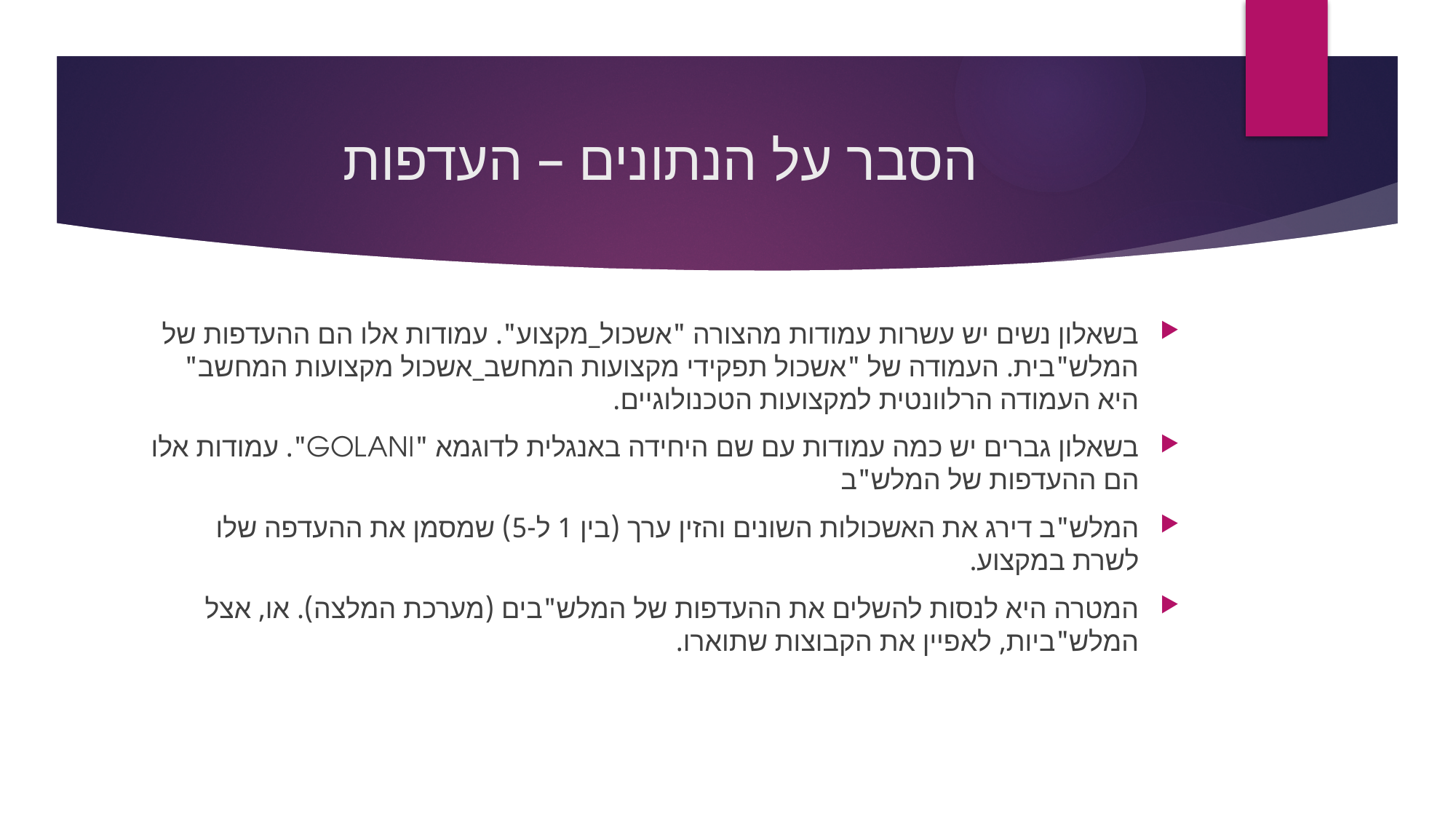

# הסבר על הנתונים – העדפות
בשאלון נשים יש עשרות עמודות מהצורה "אשכול_מקצוע". עמודות אלו הם ההעדפות של המלש"בית. העמודה של "אשכול תפקידי מקצועות המחשב_אשכול מקצועות המחשב" היא העמודה הרלוונטית למקצועות הטכנולוגיים.
בשאלון גברים יש כמה עמודות עם שם היחידה באנגלית לדוגמא "GOLANI". עמודות אלו הם ההעדפות של המלש"ב
המלש"ב דירג את האשכולות השונים והזין ערך (בין 1 ל-5) שמסמן את ההעדפה שלו לשרת במקצוע.
המטרה היא לנסות להשלים את ההעדפות של המלש"בים (מערכת המלצה). או, אצל המלש"ביות, לאפיין את הקבוצות שתוארו.